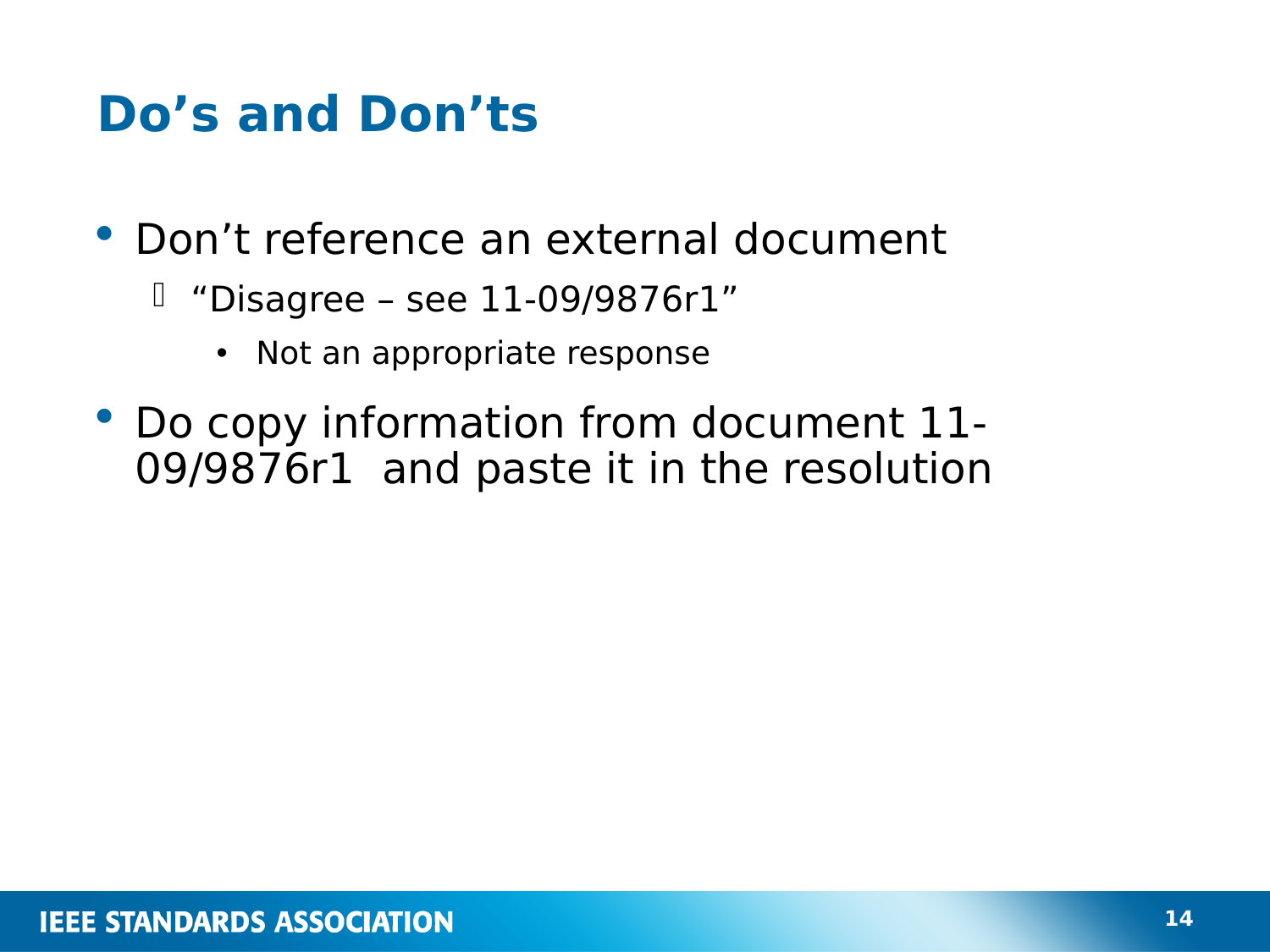

# Do’s and Don’ts
Don’t reference an external document
“Disagree – see 11-09/9876r1”
Not an appropriate response
Do copy information from document 11-09/9876r1  and paste it in the resolution